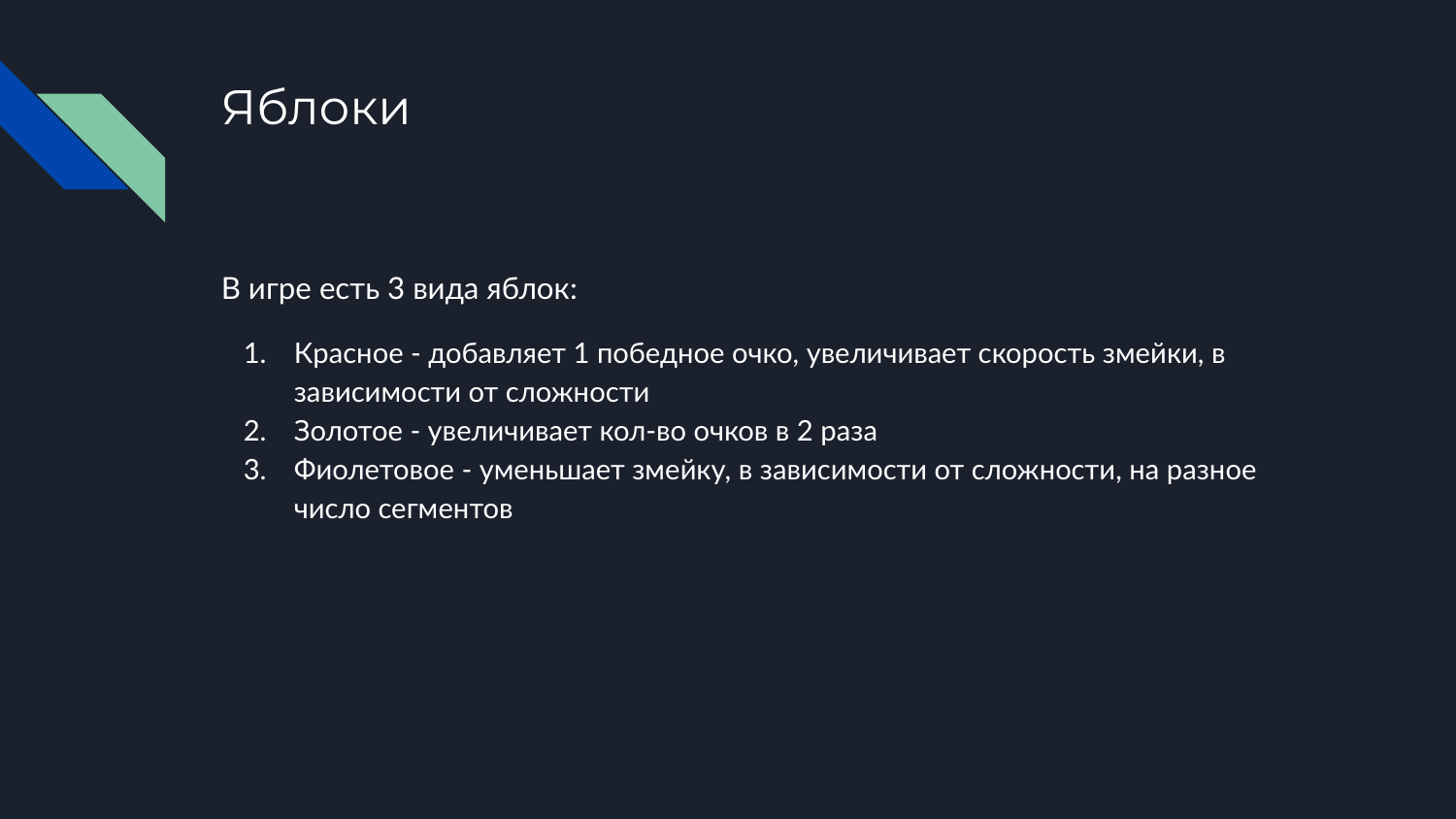

# Яблоки
В игре есть 3 вида яблок:
Красное - добавляет 1 победное очко, увеличивает скорость змейки, в зависимости от сложности
Золотое - увеличивает кол-во очков в 2 раза
Фиолетовое - уменьшает змейку, в зависимости от сложности, на разное число сегментов